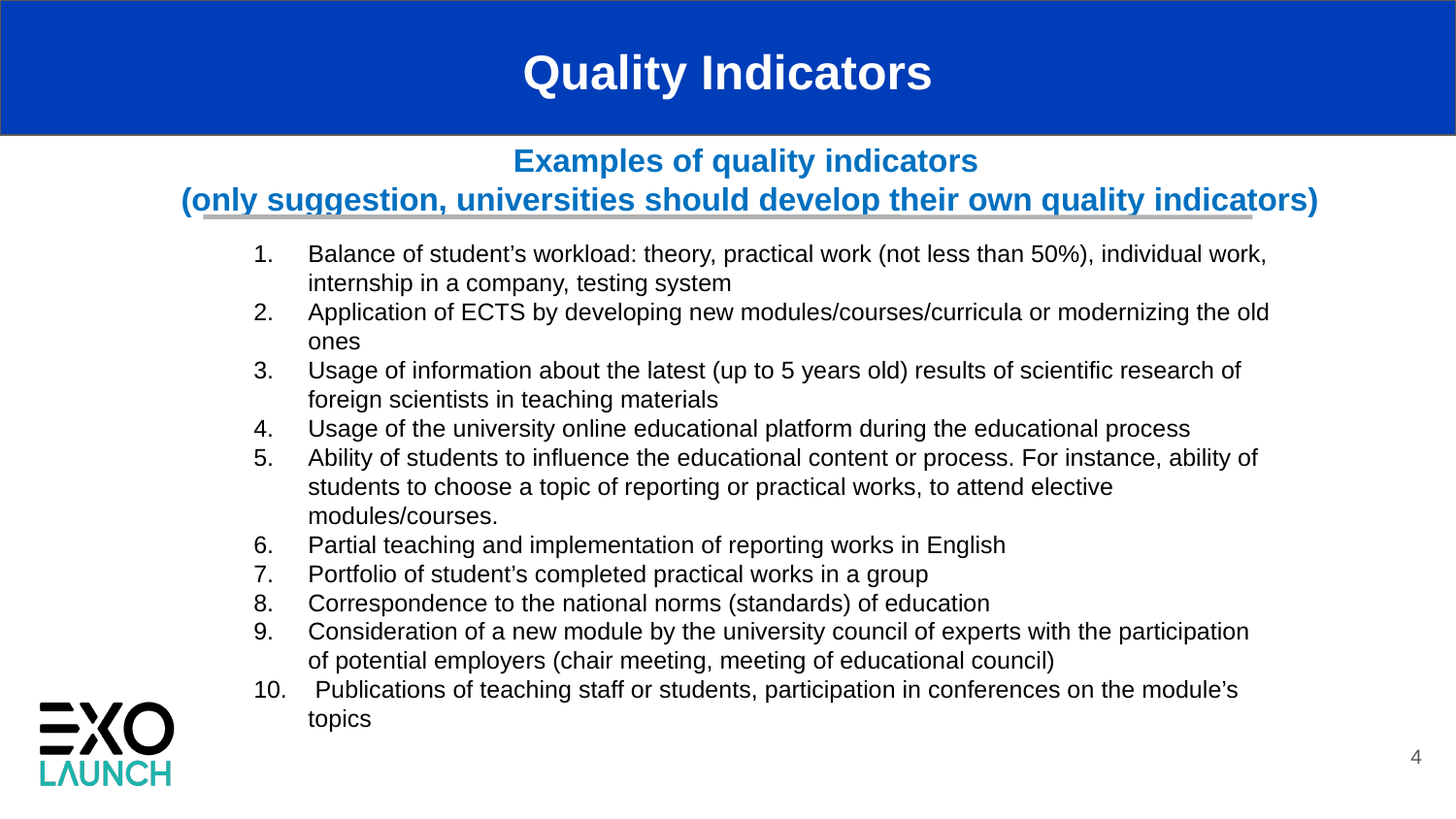

Quality Indicators
Examples of quality indicators
 (only suggestion, universities should develop their own quality indicators)

Balance of student’s workload: theory, practical work (not less than 50%), individual work, internship in a company, testing system
Application of ECTS by developing new modules/courses/curricula or modernizing the old ones
Usage of information about the latest (up to 5 years old) results of scientific research of foreign scientists in teaching materials
Usage of the university online educational platform during the educational process
Ability of students to influence the educational content or process. For instance, ability of students to choose a topic of reporting or practical works, to attend elective modules/courses.
Partial teaching and implementation of reporting works in English
Portfolio of student’s completed practical works in a group
Correspondence to the national norms (standards) of education
Consideration of a new module by the university council of experts with the participation of potential employers (chair meeting, meeting of educational council)
 Publications of teaching staff or students, participation in conferences on the module’s topics
4